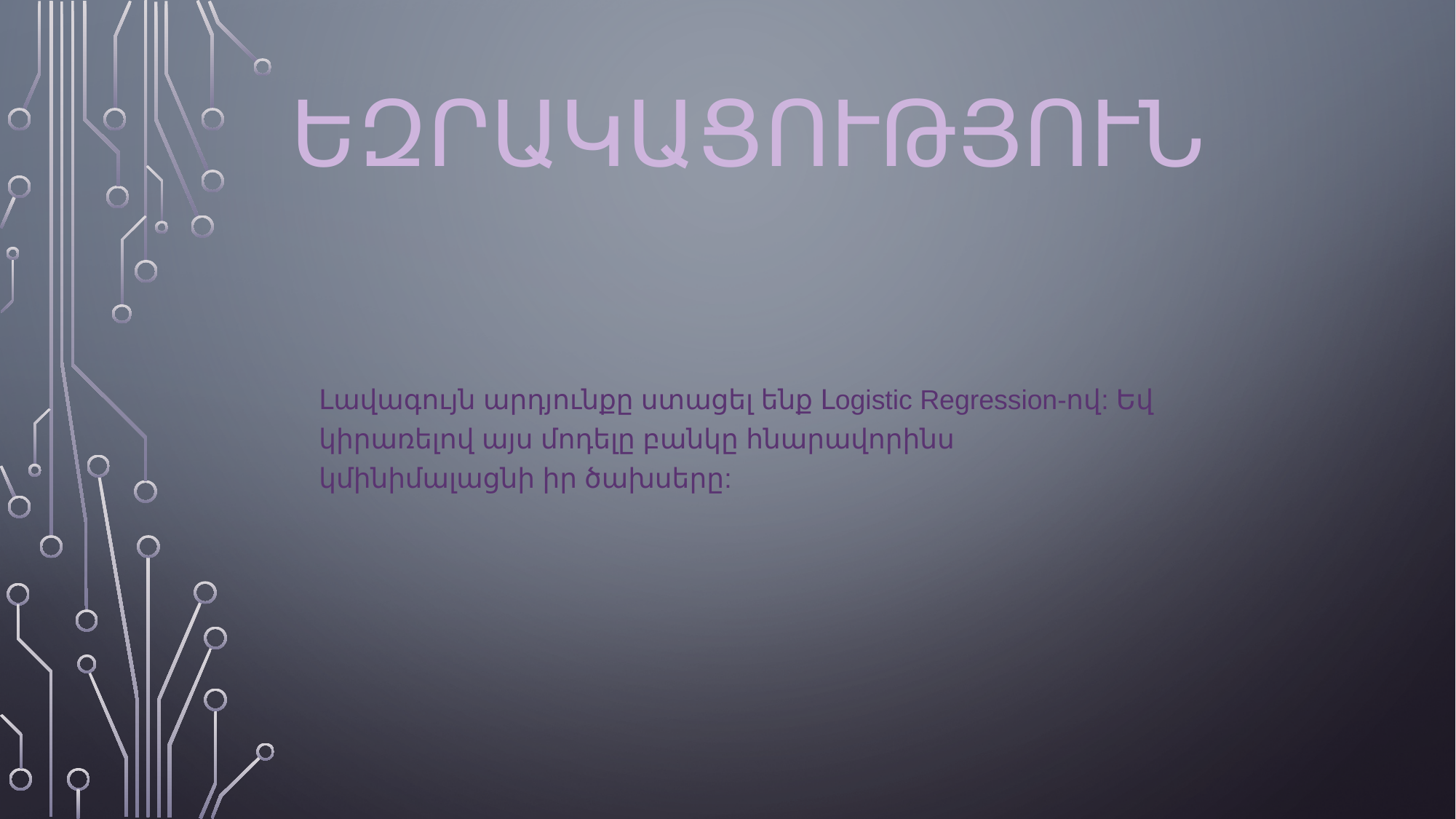

# եԶՐԱԿԱՑՈՒԹՅՈՒՆ
Լավագույն արդյունքը ստացել ենք Լogistic Regression-ով: Եվ կիրառելով այս մոդելը բանկը հնարավորինս կմինիմալացնի իր ծախսերը: